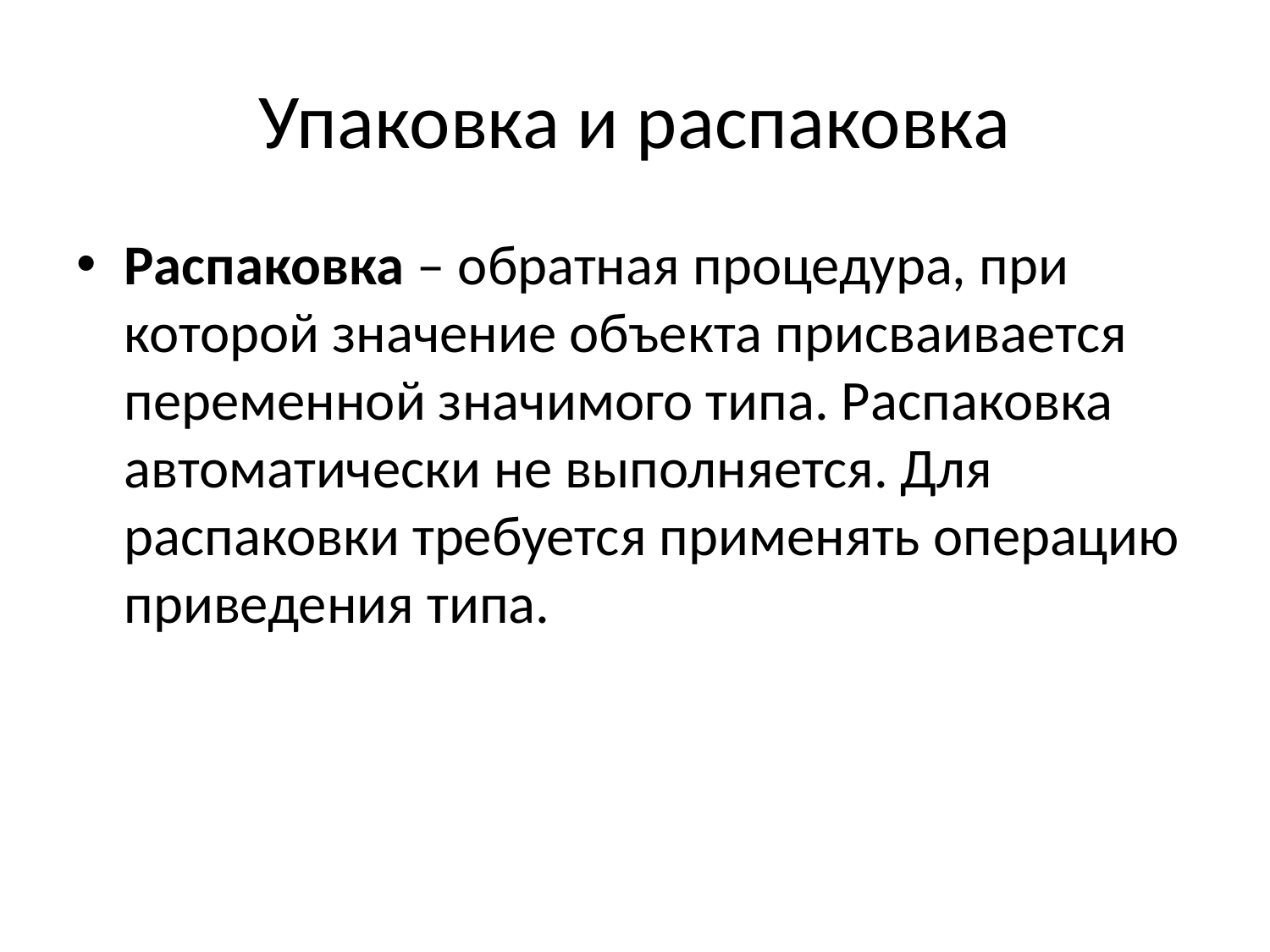

# Упаковка и распаковка
Распаковка – обратная процедура, при которой значение объекта присваивается переменной значимого типа. Распаковка автоматически не выполняется. Для распаковки требуется применять операцию приведения типа.